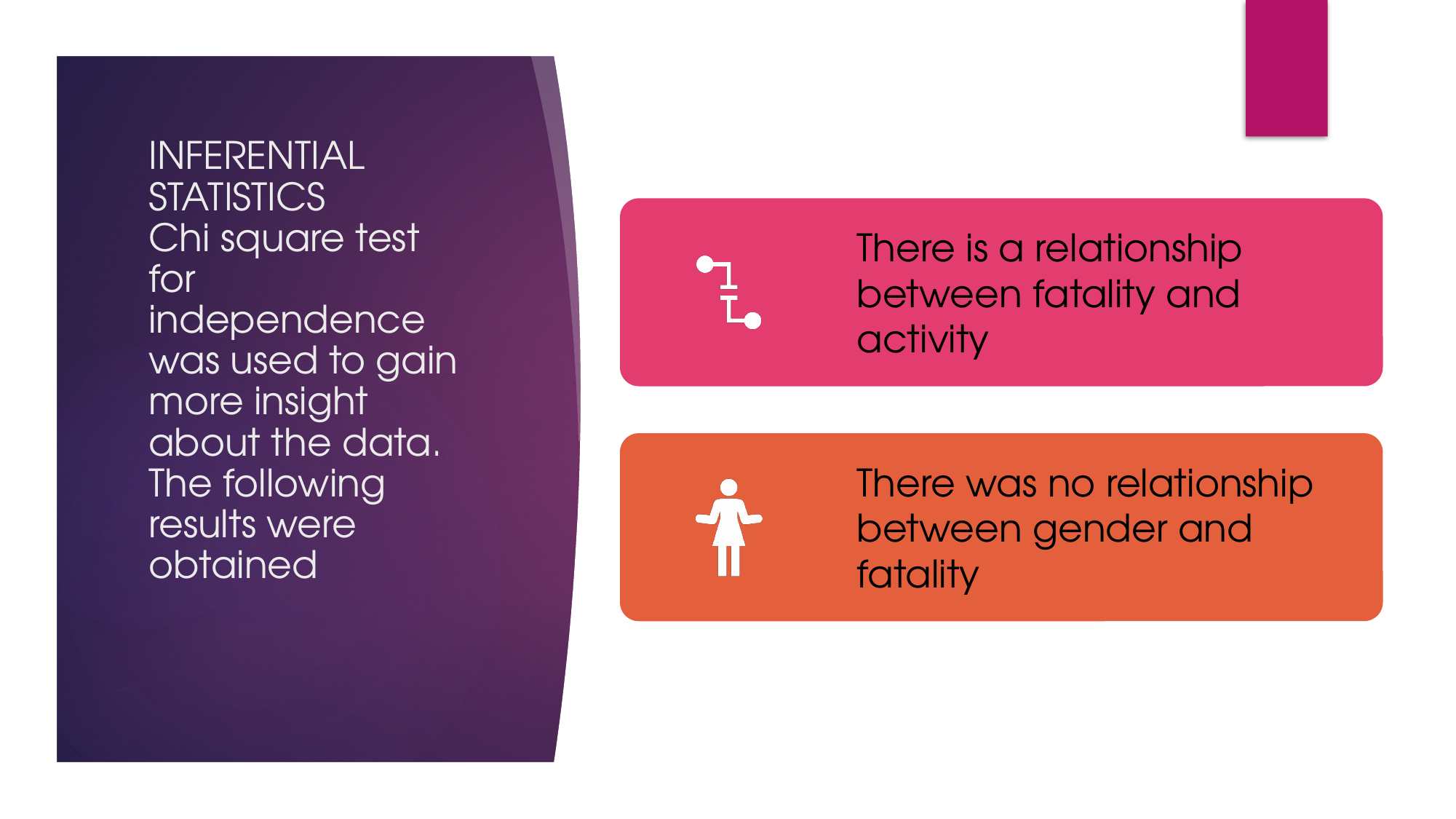

There is a relationship between fatality and activity
There was no relationship between gender and fatality
# INFERENTIAL STATISTICS Chi square test for independence was used to gain more insight about the data. The following results were obtained